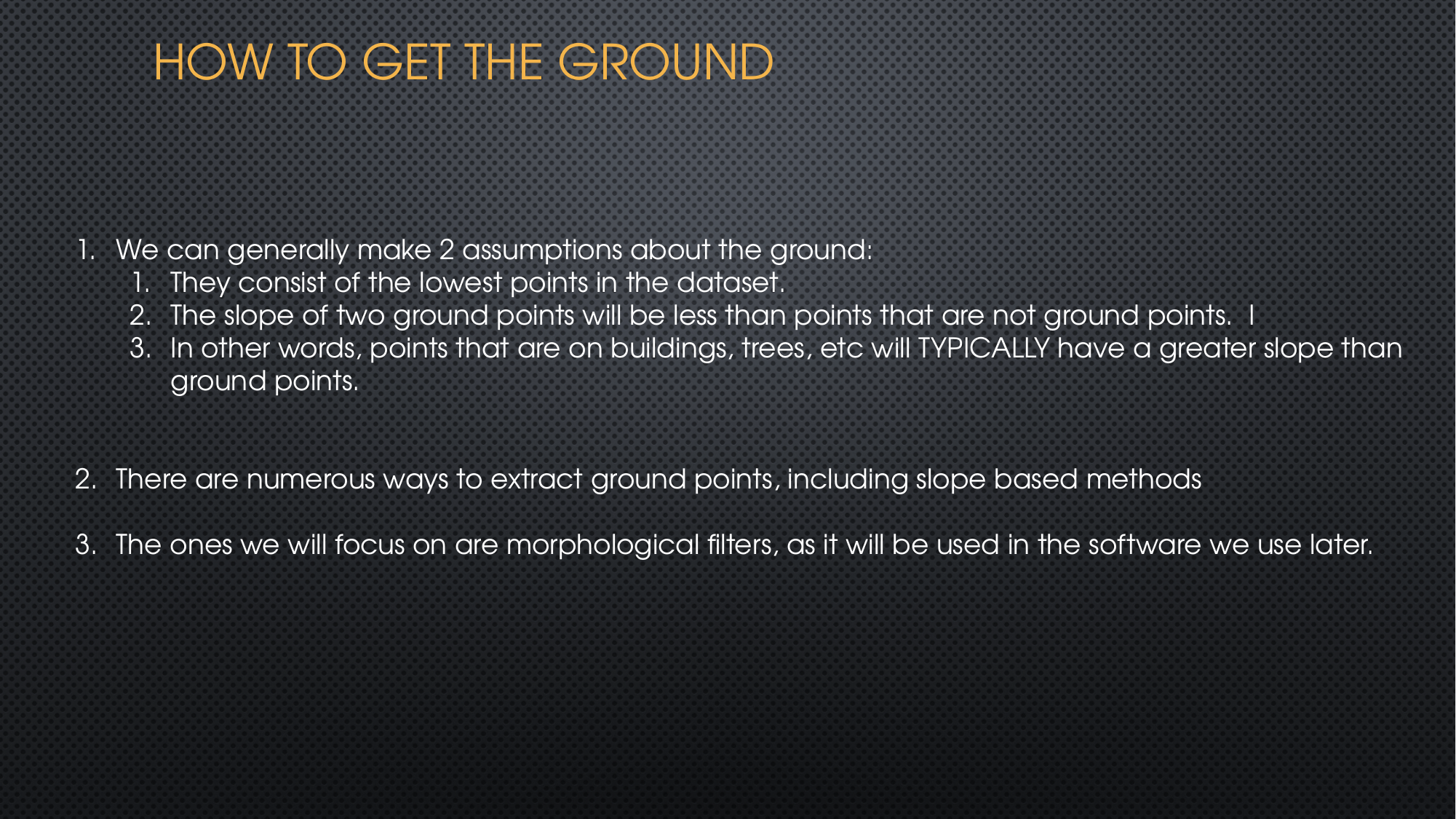

# How to get the ground
We can generally make 2 assumptions about the ground:
They consist of the lowest points in the dataset.
The slope of two ground points will be less than points that are not ground points.  I
In other words, points that are on buildings, trees, etc will TYPICALLY have a greater slope than ground points.

There are numerous ways to extract ground points, including slope based methods

The ones we will focus on are morphological filters, as it will be used in the software we use later.